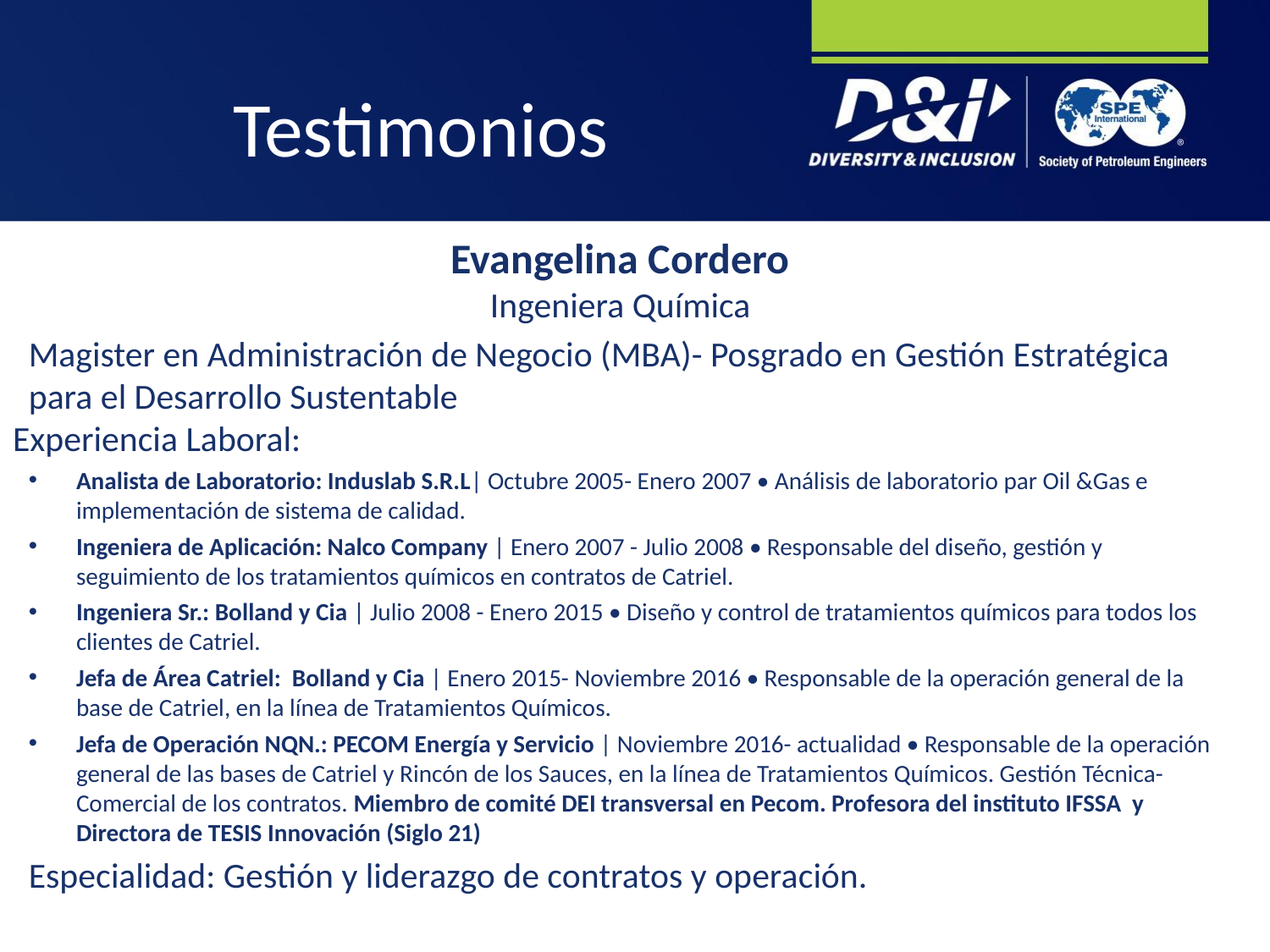

# Testimonios
Evangelina Cordero
Ingeniera Química
Magister en Administración de Negocio (MBA)- Posgrado en Gestión Estratégica para el Desarrollo Sustentable
Experiencia Laboral:
Analista de Laboratorio: Induslab S.R.L| Octubre 2005- Enero 2007 • Análisis de laboratorio par Oil &Gas e implementación de sistema de calidad.
Ingeniera de Aplicación: Nalco Company | Enero 2007 - Julio 2008 • Responsable del diseño, gestión y seguimiento de los tratamientos químicos en contratos de Catriel.
Ingeniera Sr.: Bolland y Cia | Julio 2008 - Enero 2015 • Diseño y control de tratamientos químicos para todos los clientes de Catriel.
Jefa de Área Catriel:  Bolland y Cia | Enero 2015- Noviembre 2016 • Responsable de la operación general de la base de Catriel, en la línea de Tratamientos Químicos.
Jefa de Operación NQN.: PECOM Energía y Servicio | Noviembre 2016- actualidad • Responsable de la operación general de las bases de Catriel y Rincón de los Sauces, en la línea de Tratamientos Químicos. Gestión Técnica-Comercial de los contratos. Miembro de comité DEI transversal en Pecom. Profesora del instituto IFSSA  y Directora de TESIS Innovación (Siglo 21)
Especialidad: Gestión y liderazgo de contratos y operación.